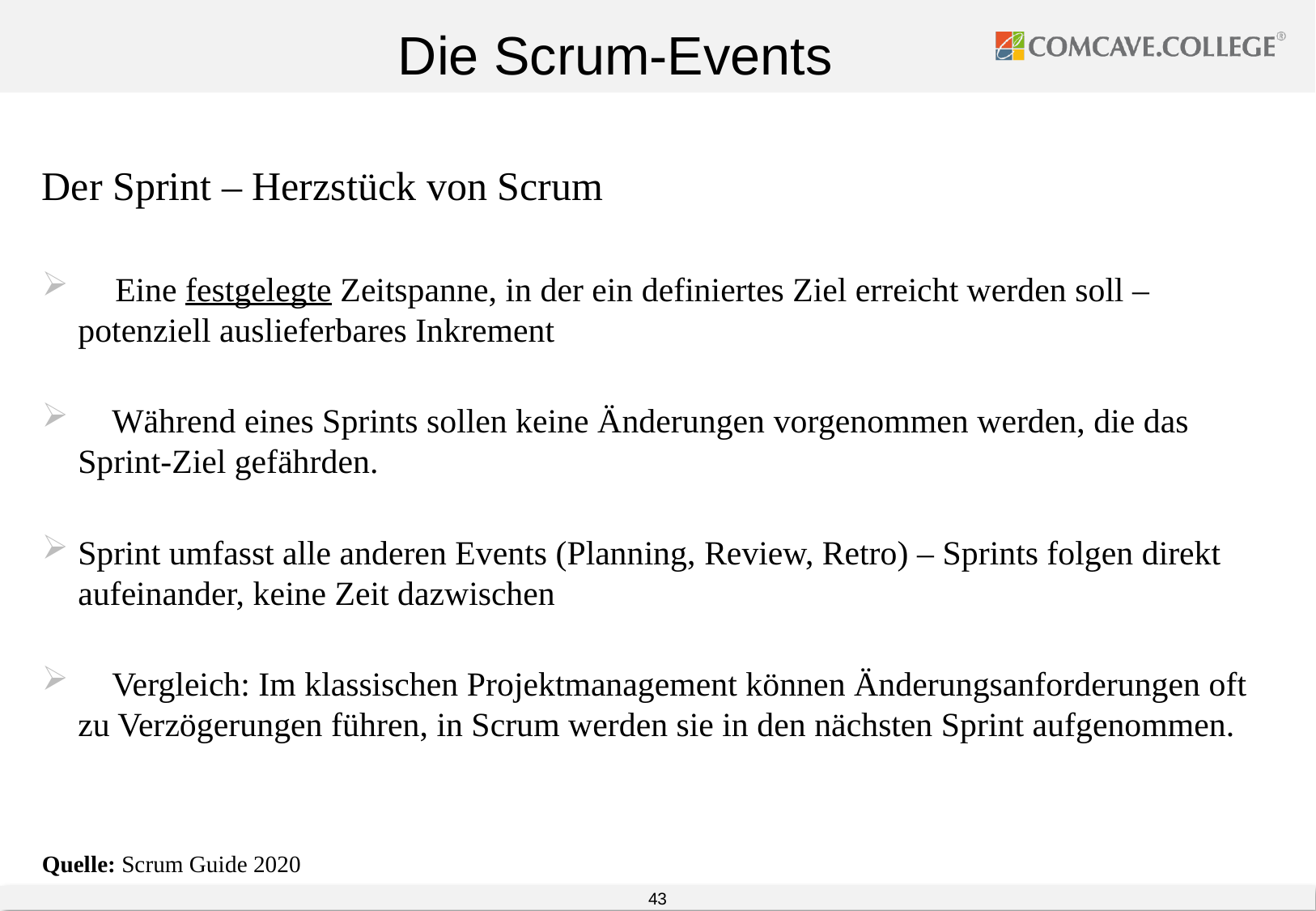

Die Scrum-Events
#

Der Sprint – Herzstück von Scrum

    Eine festgelegte Zeitspanne, in der ein definiertes Ziel erreicht werden soll – potenziell auslieferbares Inkrement

    Während eines Sprints sollen keine Änderungen vorgenommen werden, die das Sprint-Ziel gefährden.

Sprint umfasst alle anderen Events (Planning, Review, Retro) – Sprints folgen direkt aufeinander, keine Zeit dazwischen

    Vergleich: Im klassischen Projektmanagement können Änderungsanforderungen oft zu Verzögerungen führen, in Scrum werden sie in den nächsten Sprint aufgenommen.

Quelle: Scrum Guide 2020

43